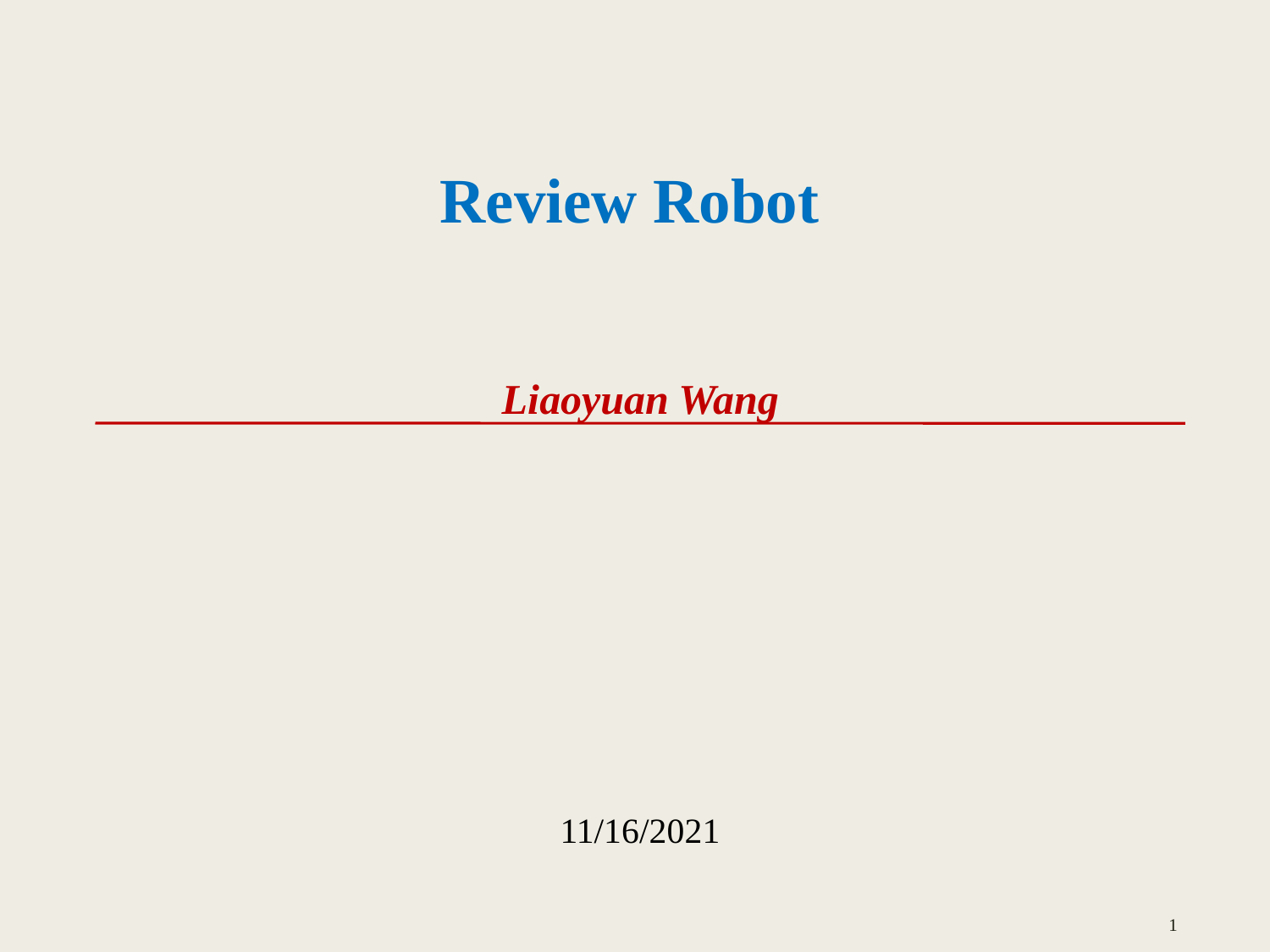

# Review Robot
Liaoyuan Wang

11/16/2021

1